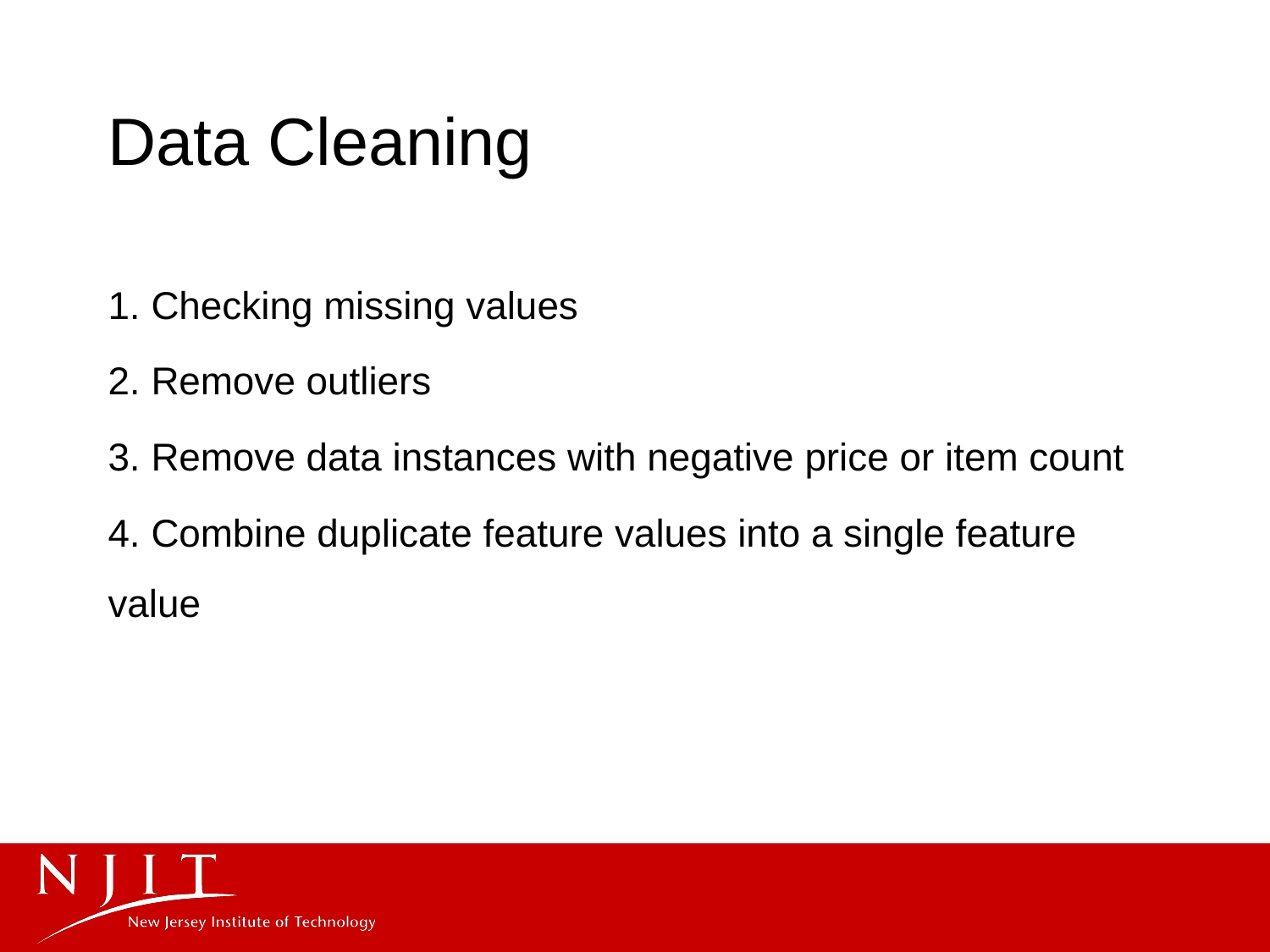

# Data Cleaning
1. Checking missing values
2. Remove outliers
3. Remove data instances with negative price or item count
4. Combine duplicate feature values into a single feature      value